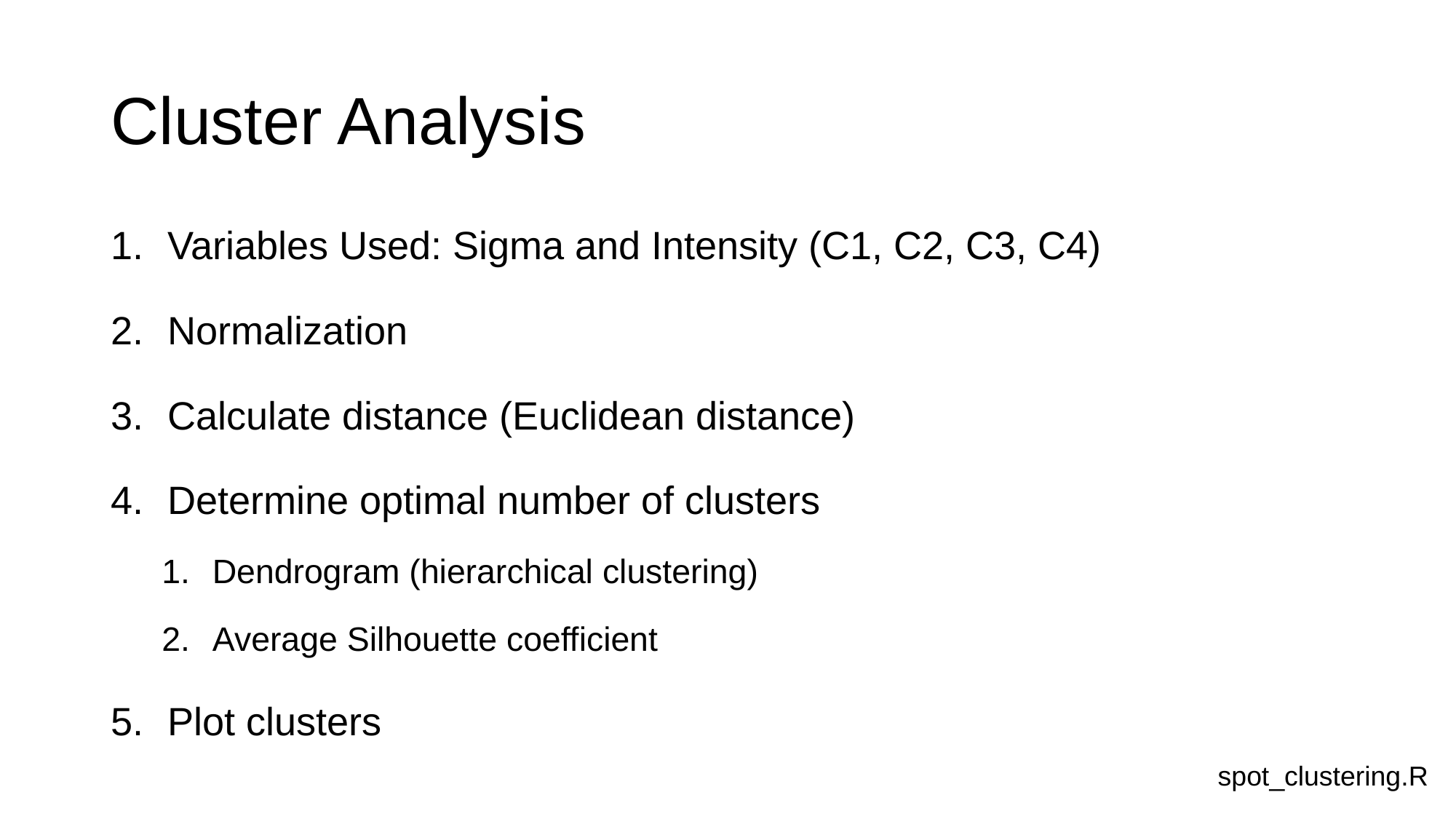

# Cluster Analysis
Variables Used: Sigma and Intensity (C1, C2, C3, C4)
Normalization
Calculate distance (Euclidean distance)
Determine optimal number of clusters
Dendrogram (hierarchical clustering)
Average Silhouette coefficient
Plot clusters
spot_clustering.R